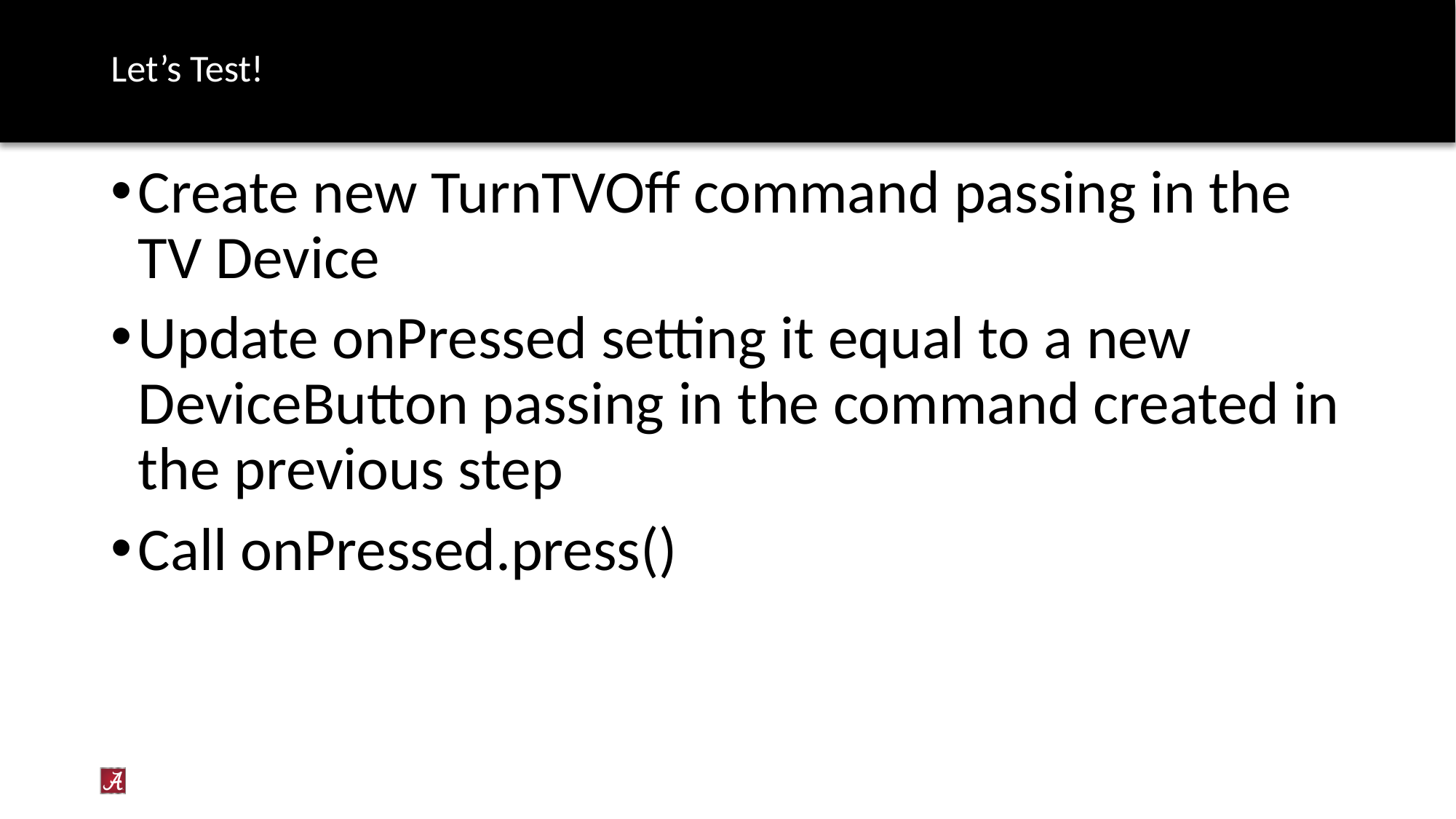

# Let’s Test!
Create new TurnTVOff command passing in the TV Device
Update onPressed setting it equal to a new DeviceButton passing in the command created in the previous step
Call onPressed.press()